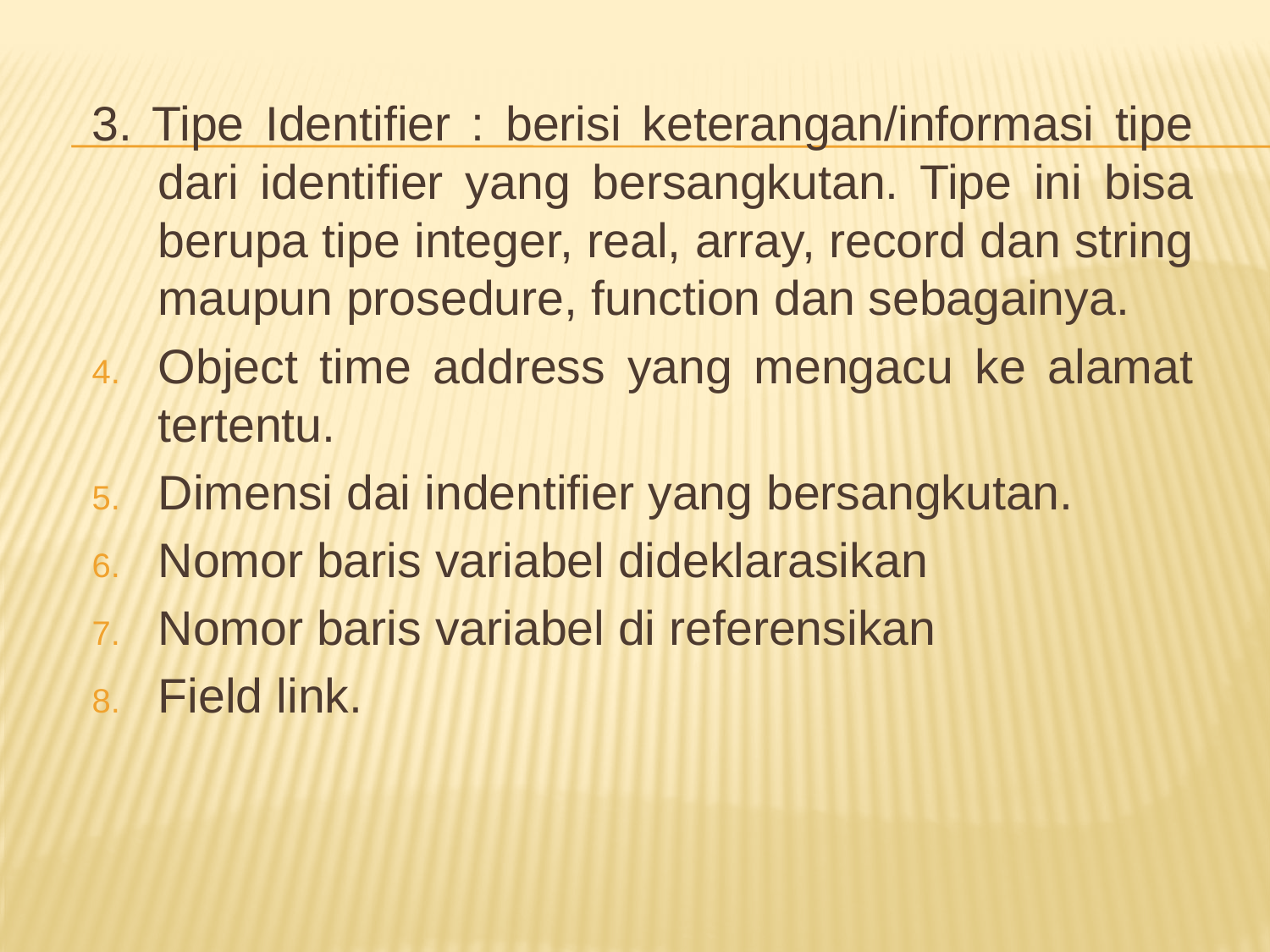

3. Tipe Identifier : berisi keterangan/informasi tipe dari identifier yang bersangkutan. Tipe ini bisa berupa tipe integer, real, array, record dan string maupun prosedure, function dan sebagainya.
Object time address yang mengacu ke alamat tertentu.
Dimensi dai indentifier yang bersangkutan.
Nomor baris variabel dideklarasikan
Nomor baris variabel di referensikan
Field link.